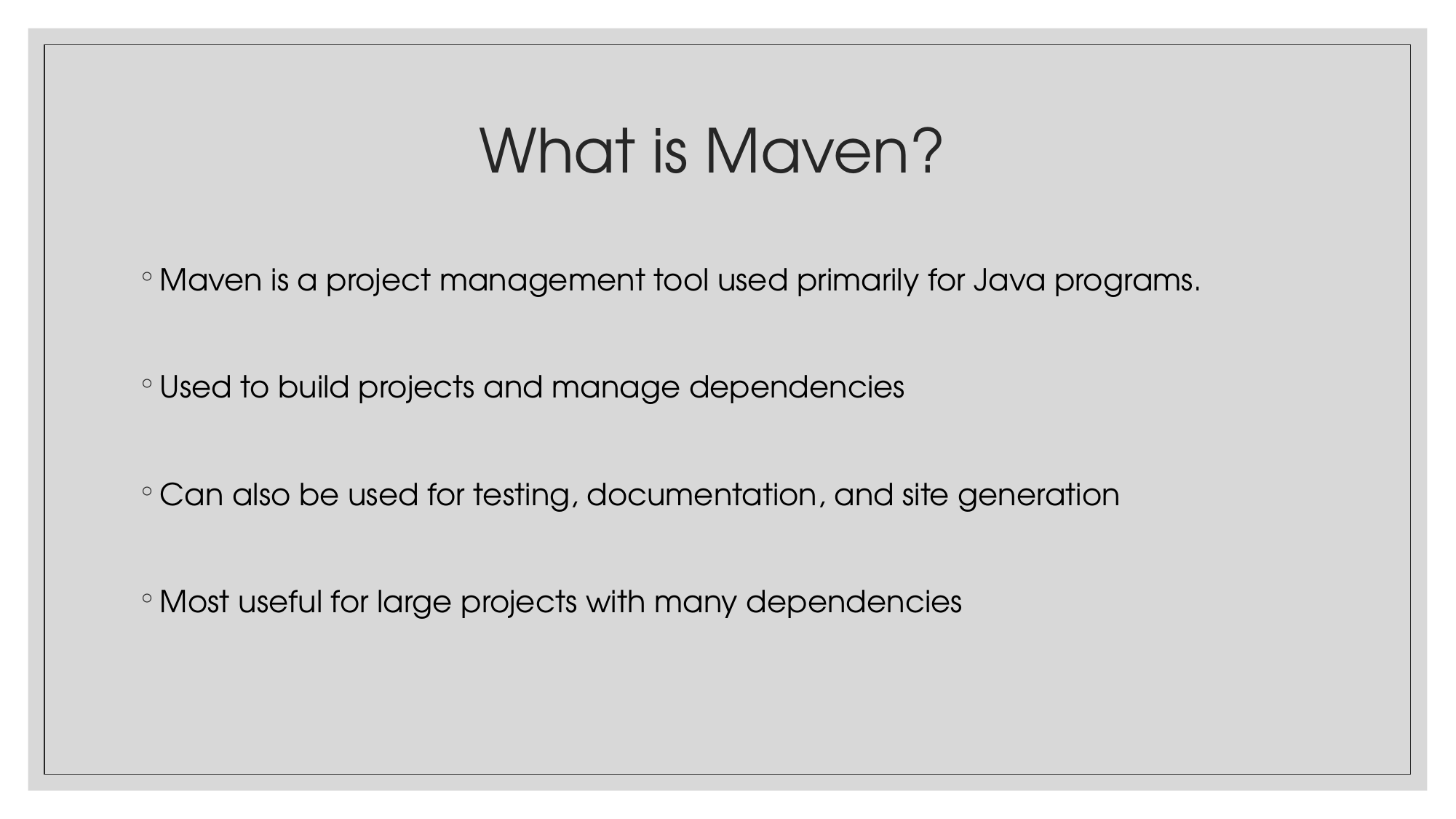

# What is Maven?
Maven is a project management tool used primarily for Java programs.

Used to build projects and manage dependencies

Can also be used for testing, documentation, and site generation

Most useful for large projects with many dependencies